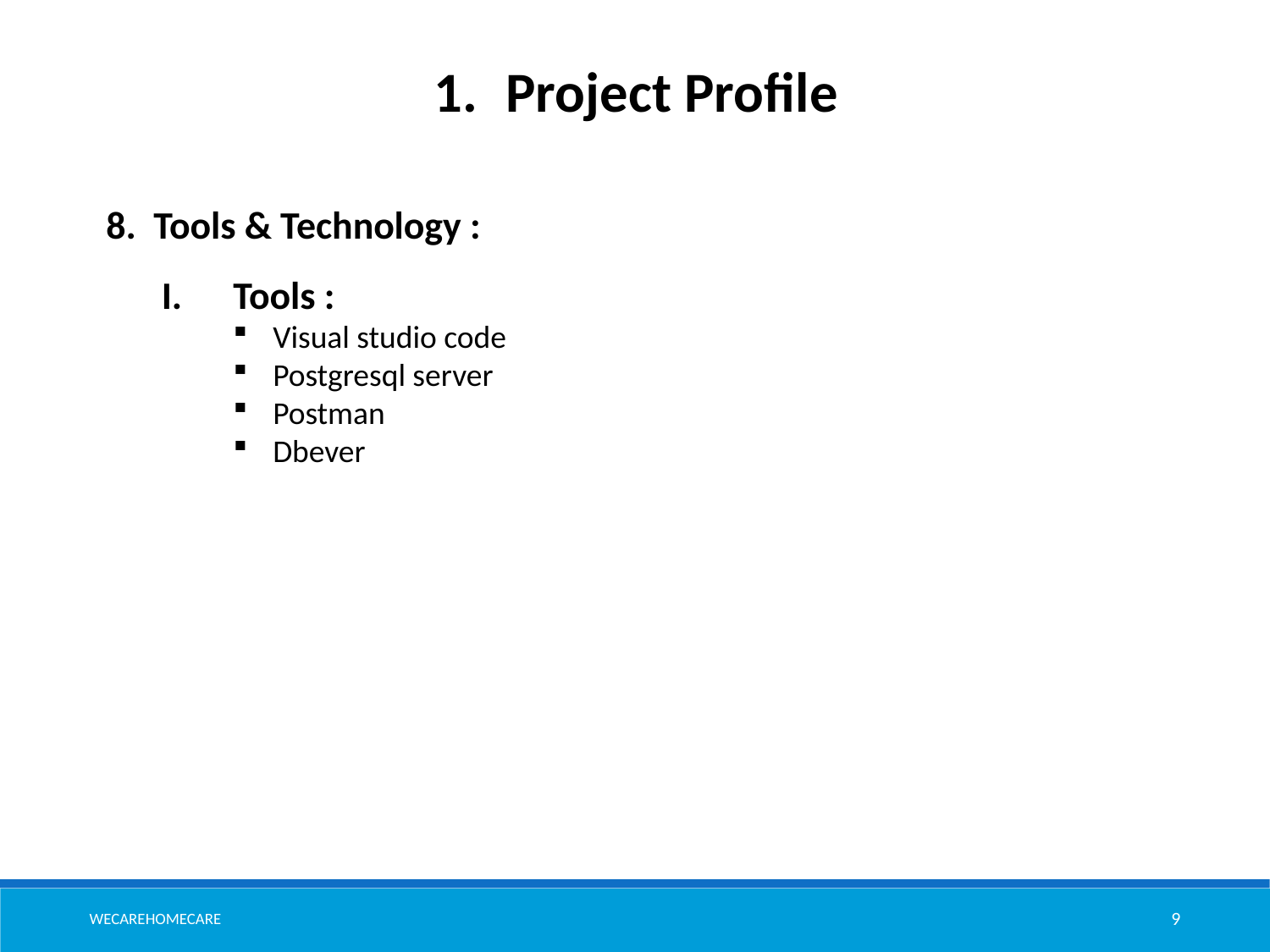

Project Profile
8.  Tools & Technology :
Tools :
Visual studio code
Postgresql server
Postman
Dbever

Wecarehomecare
9